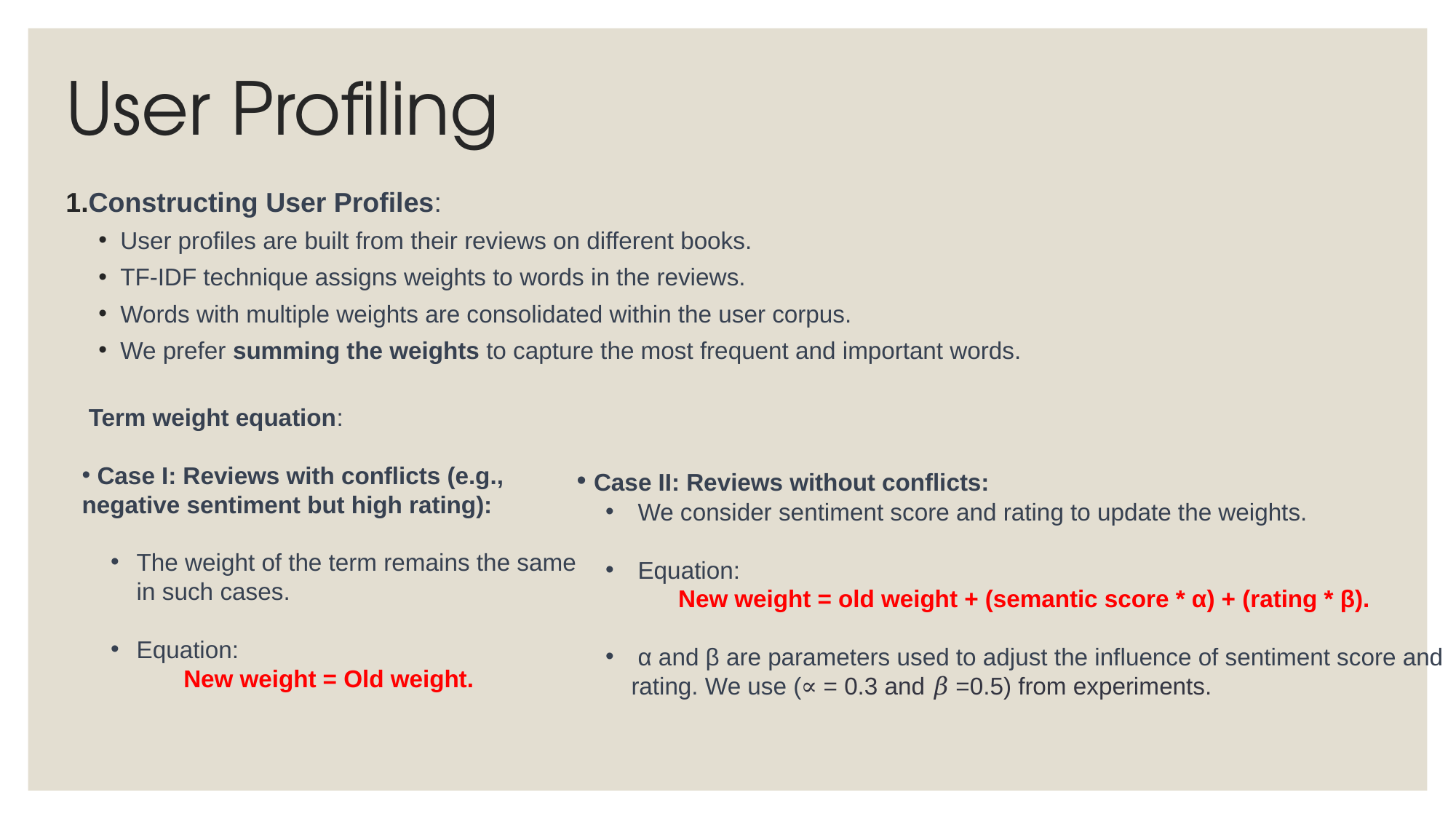

# User Profiling
Constructing User Profiles:
User profiles are built from their reviews on different books.
TF-IDF technique assigns weights to words in the reviews.
Words with multiple weights are consolidated within the user corpus.
We prefer summing the weights to capture the most frequent and important words.

 Term weight equation:

 Case I: Reviews with conflicts (e.g., negative sentiment but high rating):

The weight of the term remains the same in such cases.

Equation:
       New weight = Old weight.

 Case II: Reviews without conflicts:
 We consider sentiment score and rating to update the weights.

 Equation:
       New weight = old weight + (semantic score * α) + (rating * β).

 α and β are parameters used to adjust the influence of sentiment score and rating. We use (∝ = 0.3 and 𝛽 =0.5) from experiments.